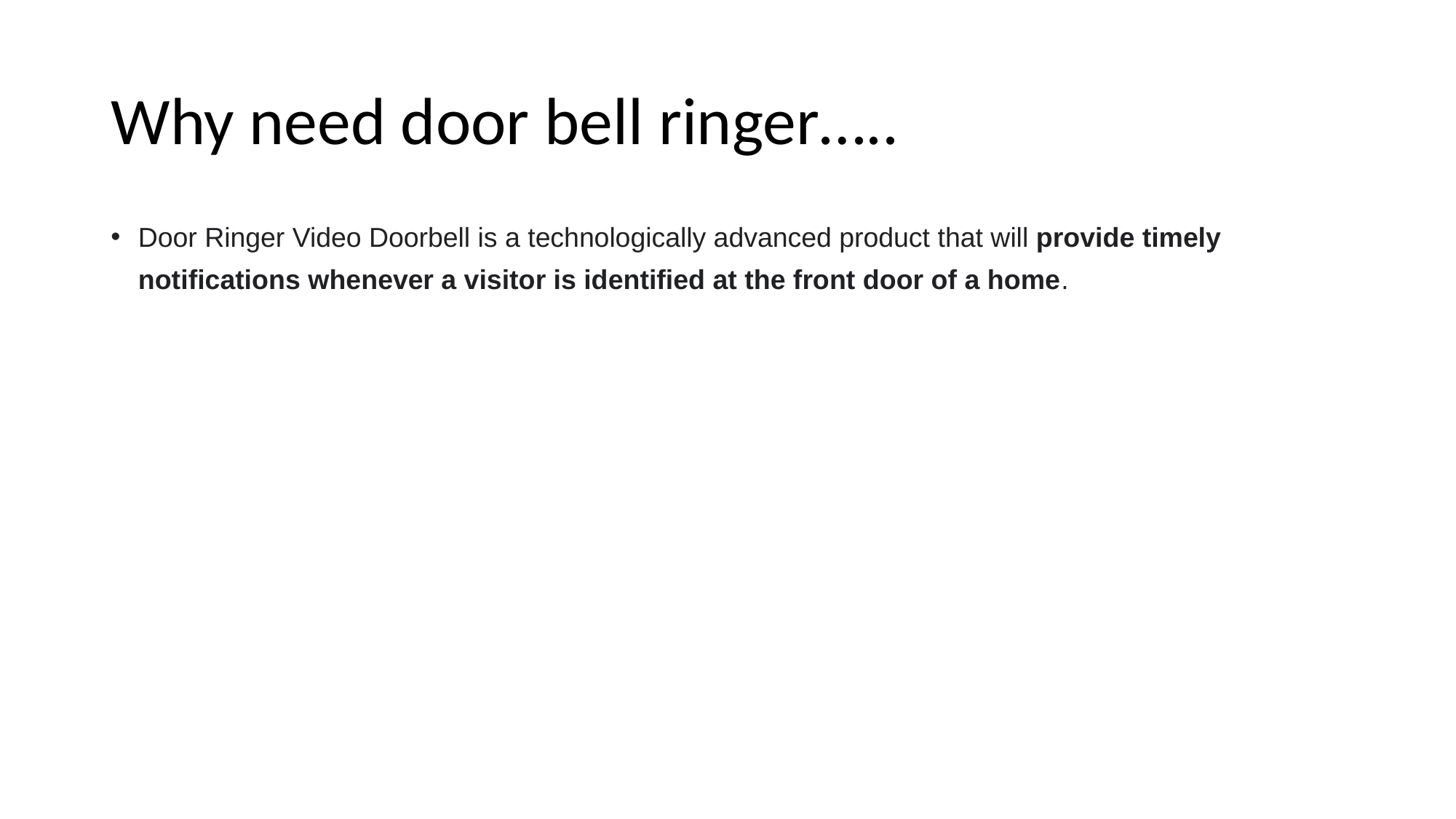

# Why need door bell ringer…..
Door Ringer Video Doorbell is a technologically advanced product that will provide timely notifications whenever a visitor is identified at the front door of a home.